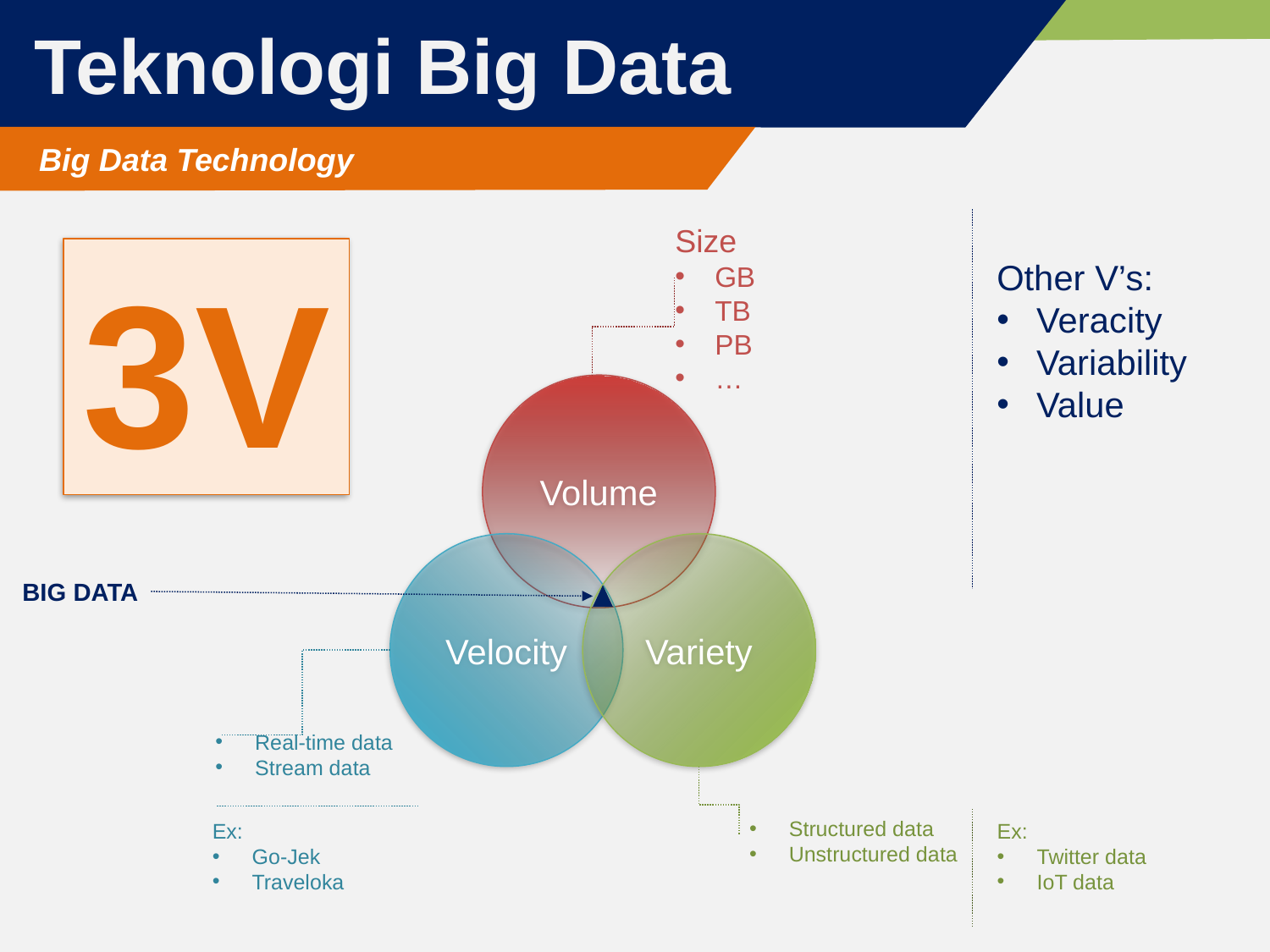

# Teknologi Big Data
   Big Data Technology
Size
GB
TB
PB
…
3V
Other V’s:
Veracity
Variability
Value
Volume
Velocity
Variety
BIG DATA

Real-time data
Stream data
Structured data
Unstructured data
Ex:
Go-Jek
Traveloka
Ex:
Twitter data
IoT data